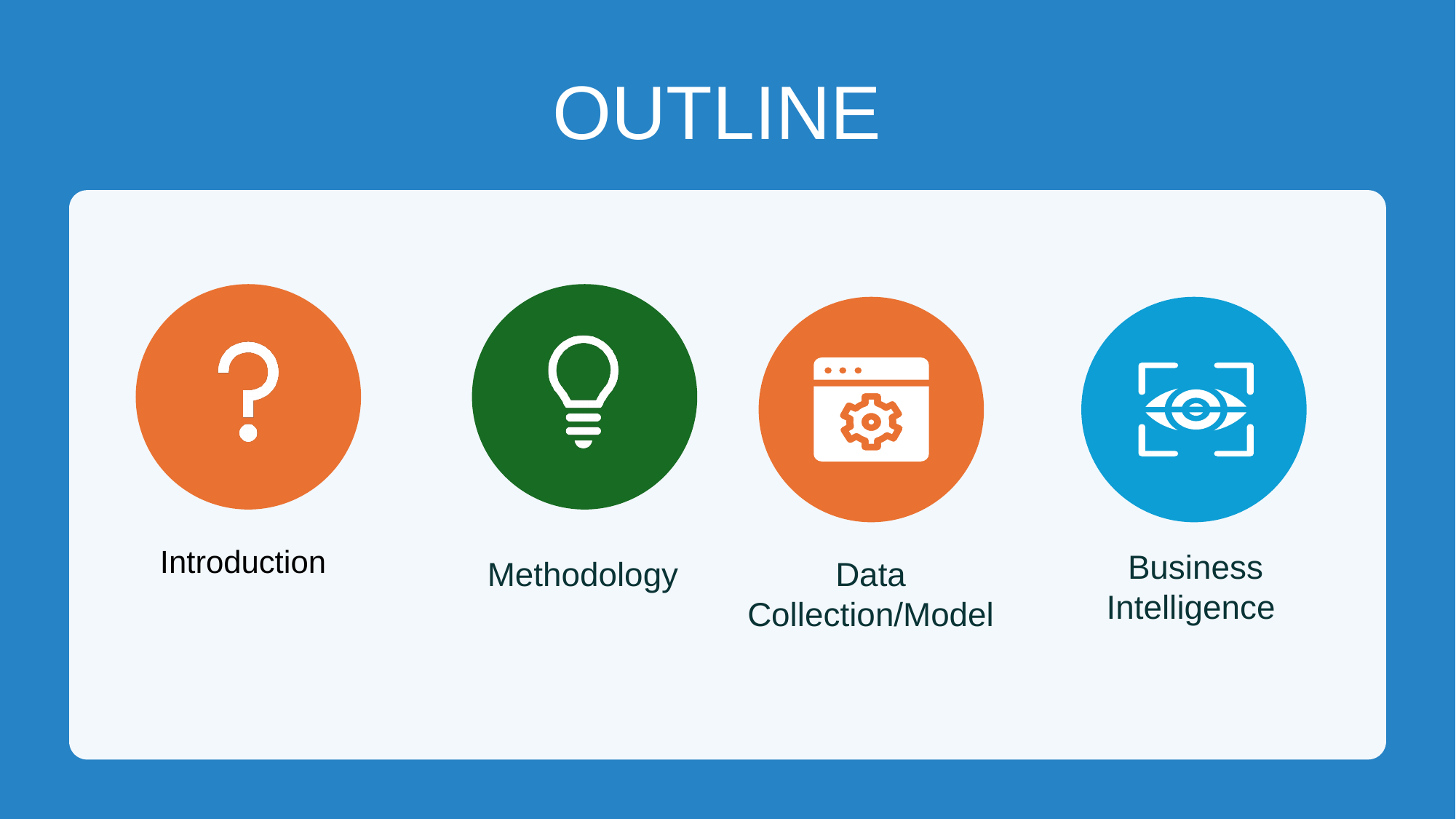

# OUTLINE

Introduction

Business Intelligence
Methodology
Data Collection/Model